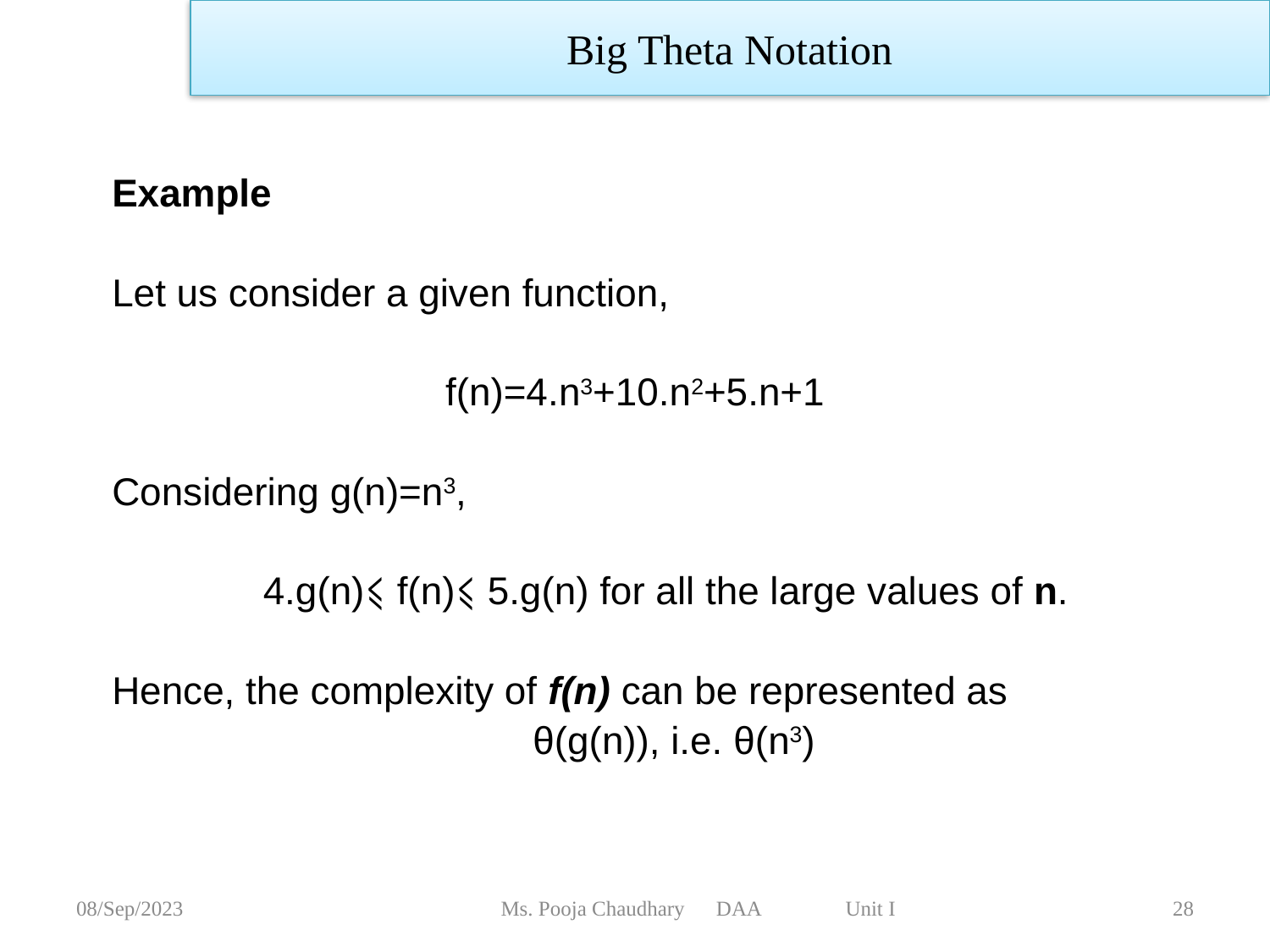

Big Theta Notation

Example

Let us consider a given function,

f(n)=4.n3+10.n2+5.n+1

Considering g(n)=n3,

              4.g(n)⩽f(n)⩽5.g(n) for all the large values of n.

Hence, the complexity of f(n) can be represented as
                                       θ(g(n)), i.e. θ(n3)
08/Sep/2023
Ms. Pooja Chaudhary      DAA                Unit I
28